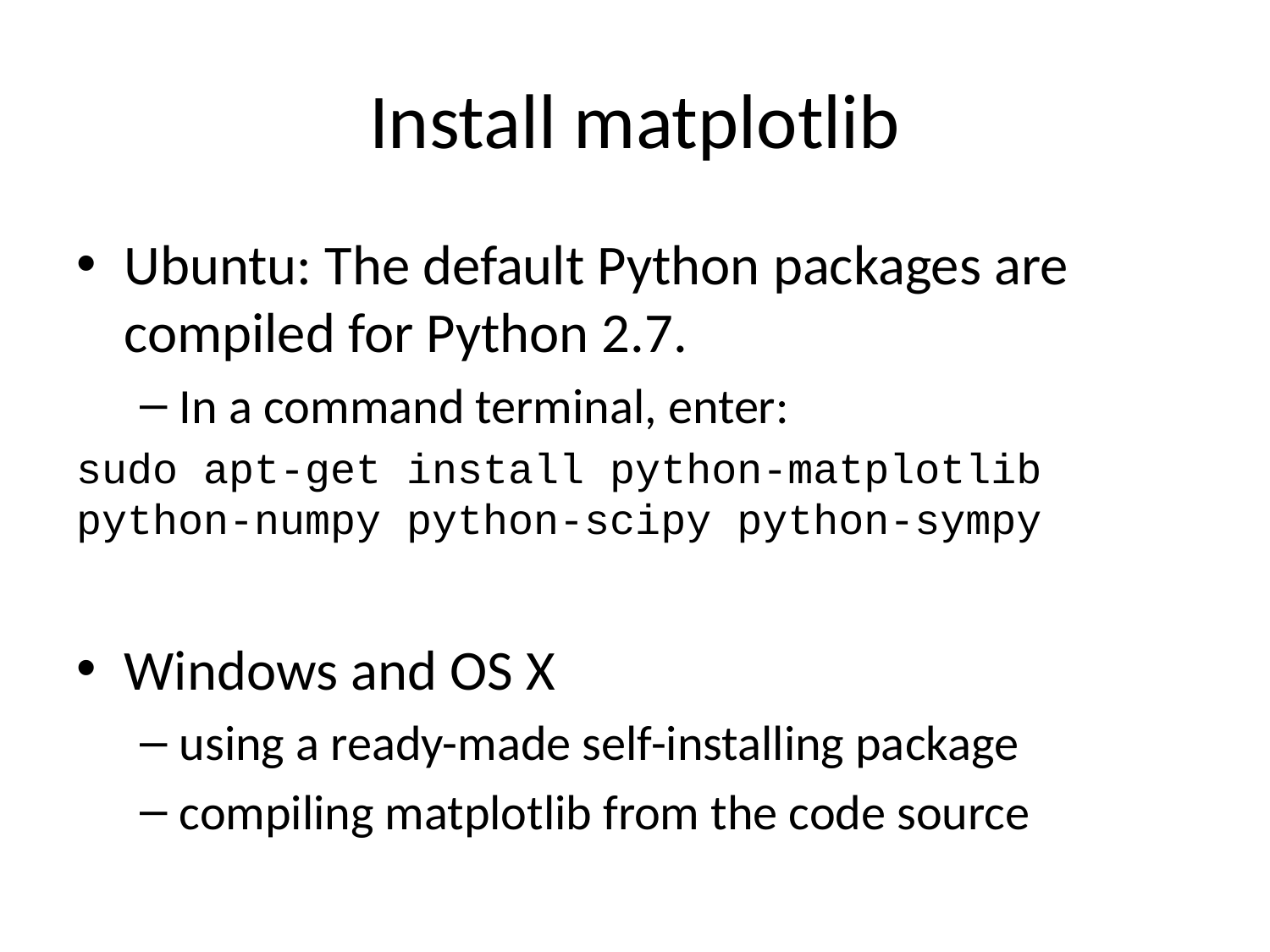

# Install matplotlib
Ubuntu: The default Python packages are compiled for Python 2.7.
In a command terminal, enter:
sudo apt-get install python-matplotlib python-numpy python-scipy python-sympy

Windows and OS X
using a ready-made self-installing package
compiling matplotlib from the code source